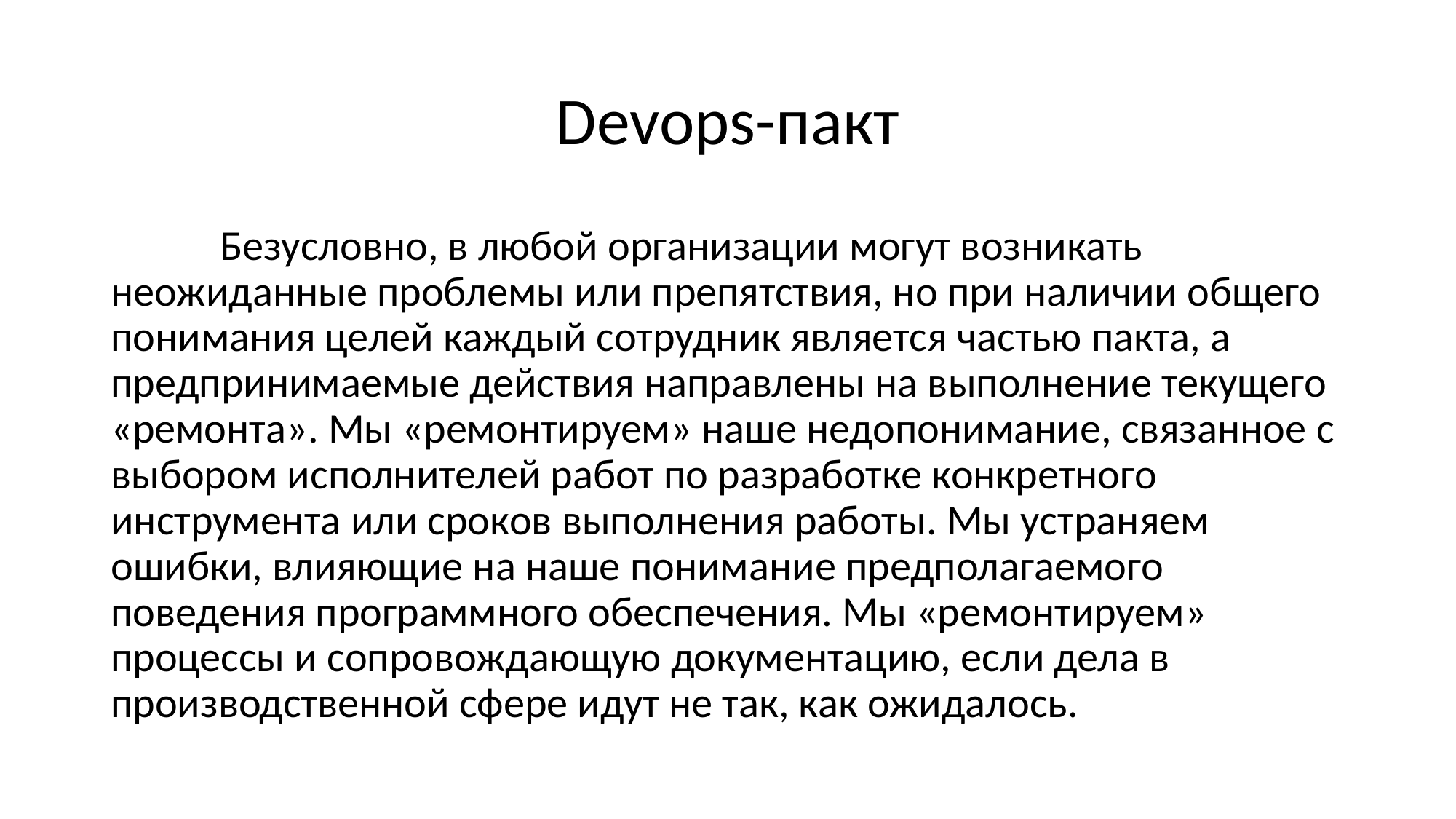

# Devops-пакт
	Безусловно, в любой организации могут возникать неожиданные проблемы или препятствия, но при наличии общего понимания целей каждый сотрудник является частью пакта, а предпринимаемые действия направлены на выполнение текущего «ремонта». Мы «ремонтируем» наше недопонимание, связанное с выбором исполнителей работ по разработке конкретного инструмента или сроков выполнения работы. Мы устраняем ошибки, влияющие на наше понимание предполагаемого поведения программного обеспечения. Мы «ремонтируем» процессы и сопровождающую документацию, если дела в производственной сфере идут не так, как ожидалось.